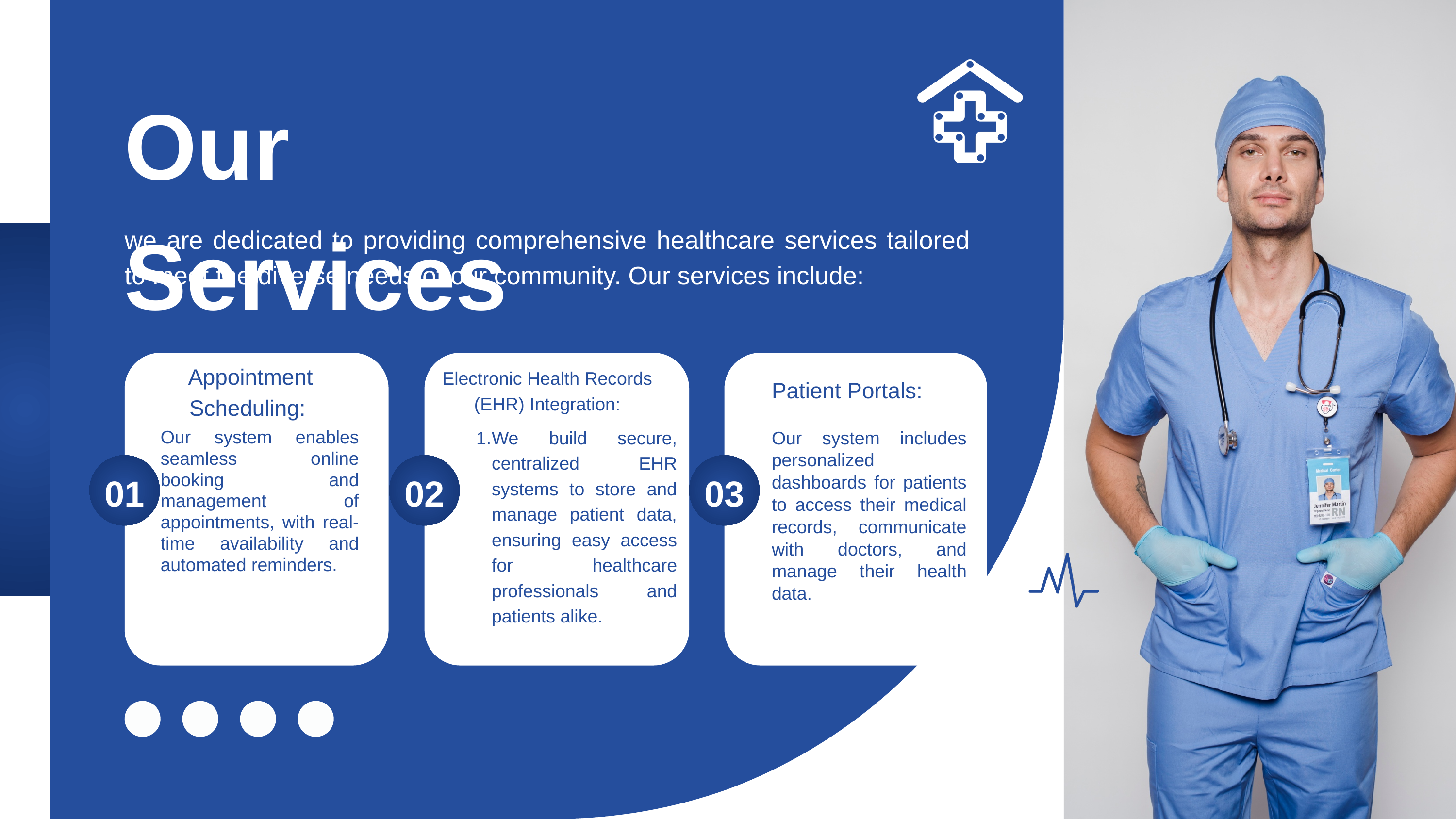

Our Services

we are dedicated to providing comprehensive healthcare services tailored to meet the diverse needs of our community. Our services include:

 Appointment Scheduling:
Electronic Health Records (EHR) Integration:
Patient Portals:
We build secure, centralized EHR systems to store and manage patient data, ensuring easy access for healthcare professionals and patients alike.
Our system enables seamless online booking and management of appointments, with real-time availability and automated reminders.
Our system includes personalized dashboards for patients to access their medical records, communicate with doctors, and manage their health data.

01
02
03